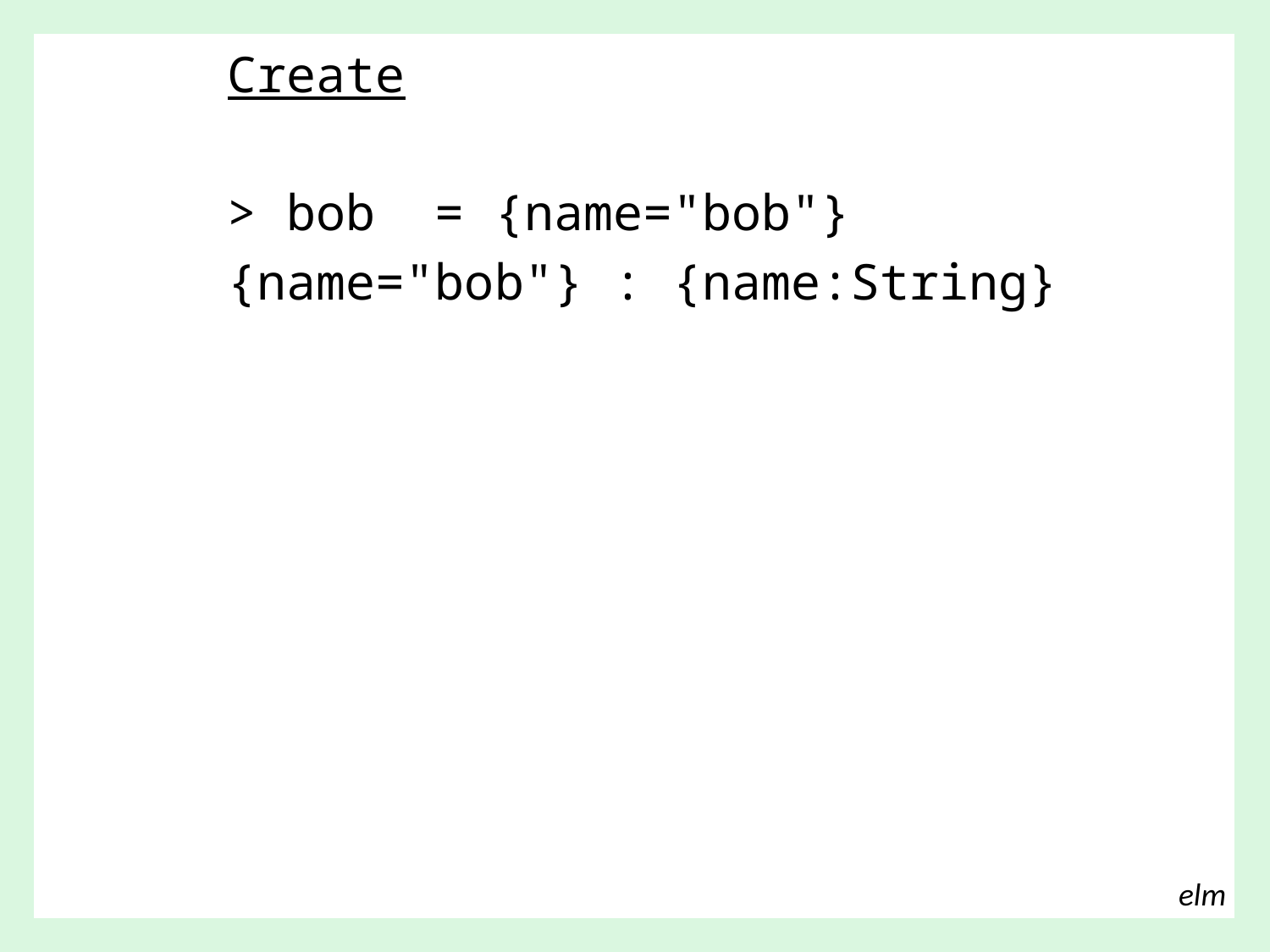

Create

> bob  = {name="bob"}
{name="bob"} : {name:String}

elm